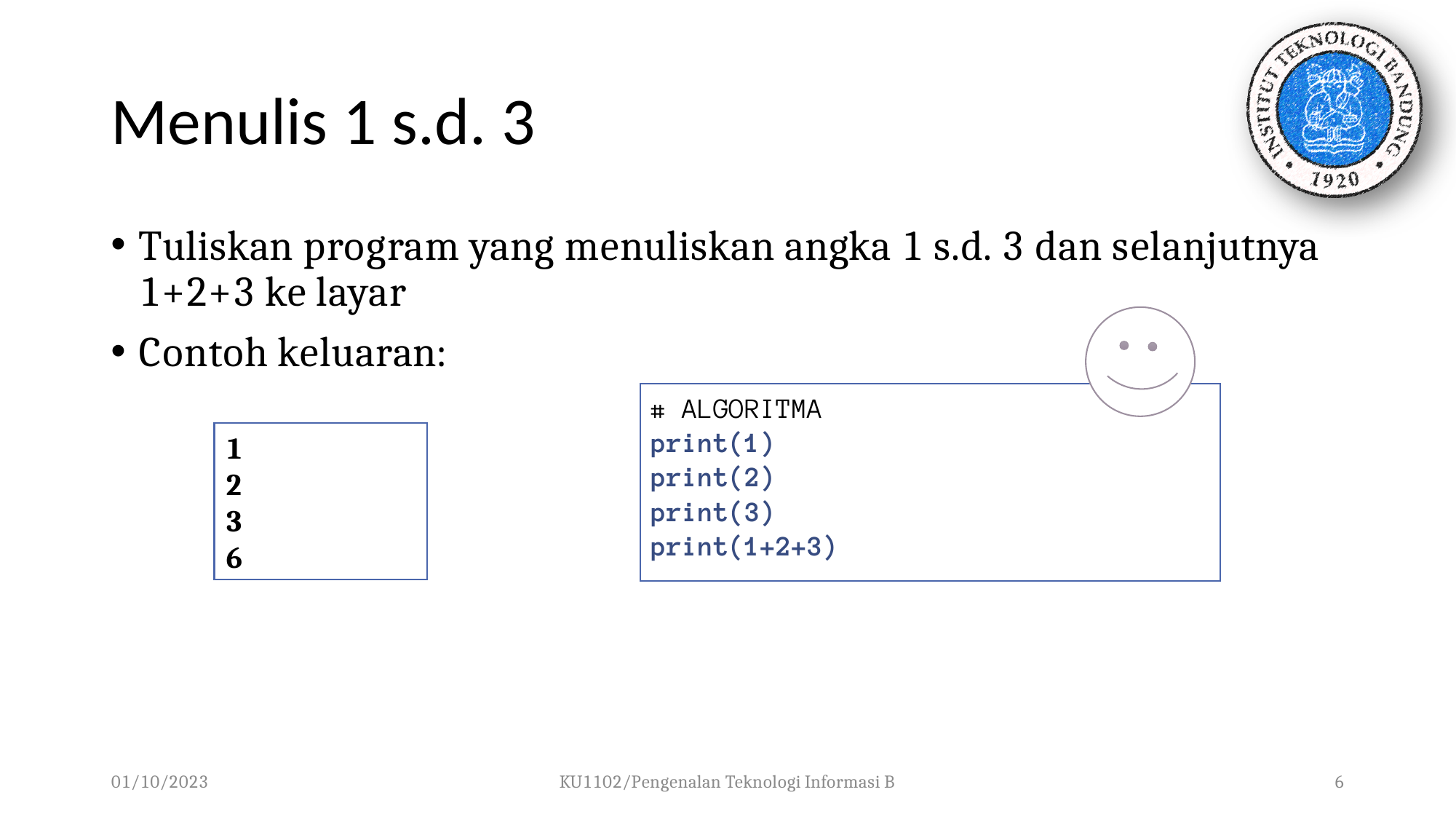

# Menulis 1 s.d. 3
Tuliskan program yang menuliskan angka 1 s.d. 3 dan selanjutnya 1+2+3 ke layar
Contoh keluaran:

# ALGORITMA
print(1)
print(2)
print(3)
print(1+2+3)
1
2
3
6
01/10/2023
KU1102/Pengenalan Teknologi Informasi B
6